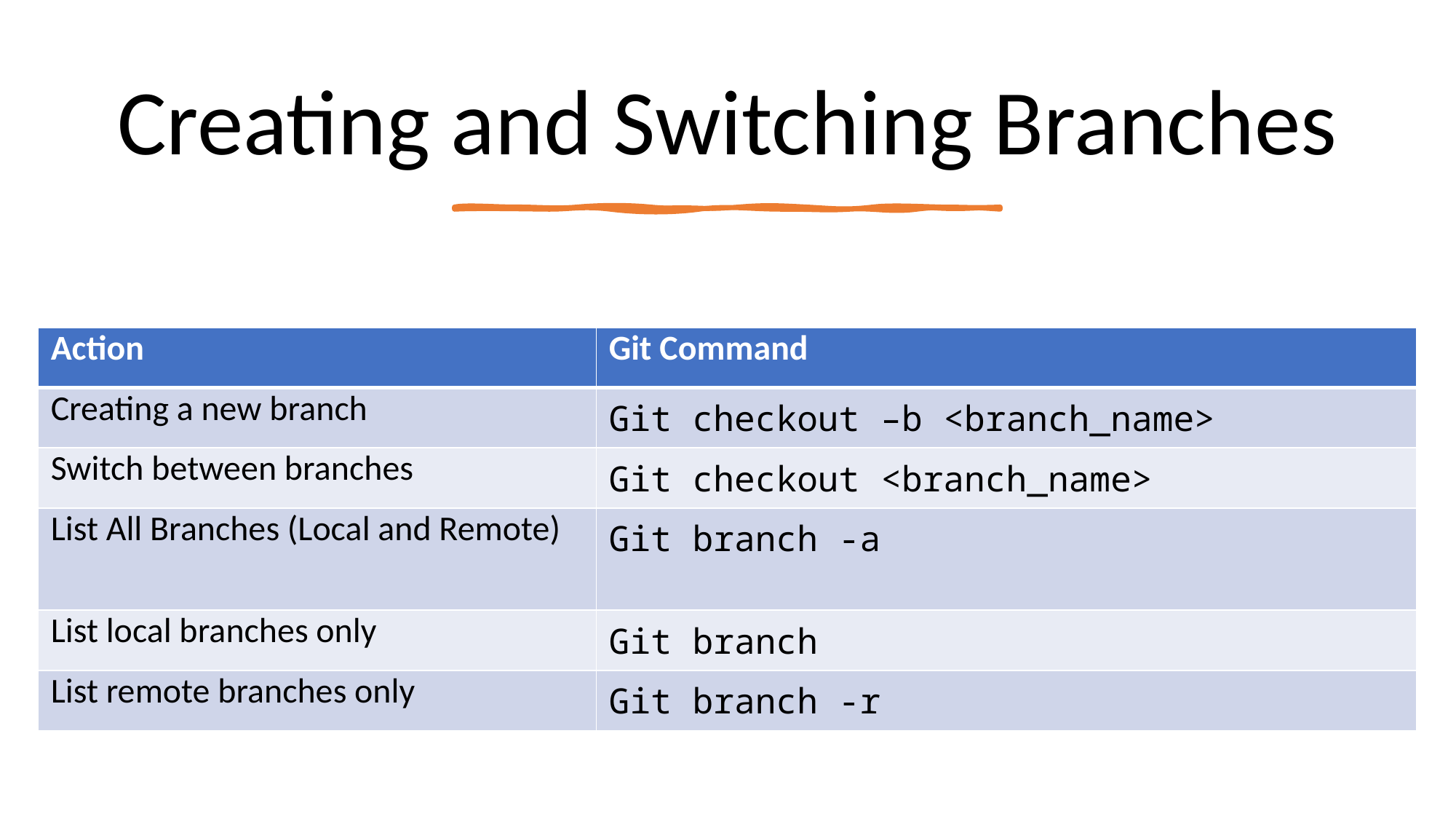

# Creating and Switching Branches

| Action | Git Command |
| --- | --- |
| Creating a new branch | Git checkout –b <branch\_name> |
| Switch between branches | Git checkout <branch\_name> |
| List All Branches (Local and Remote) | Git branch -a |
| List local branches only | Git branch |
| List remote branches only | Git branch -r |